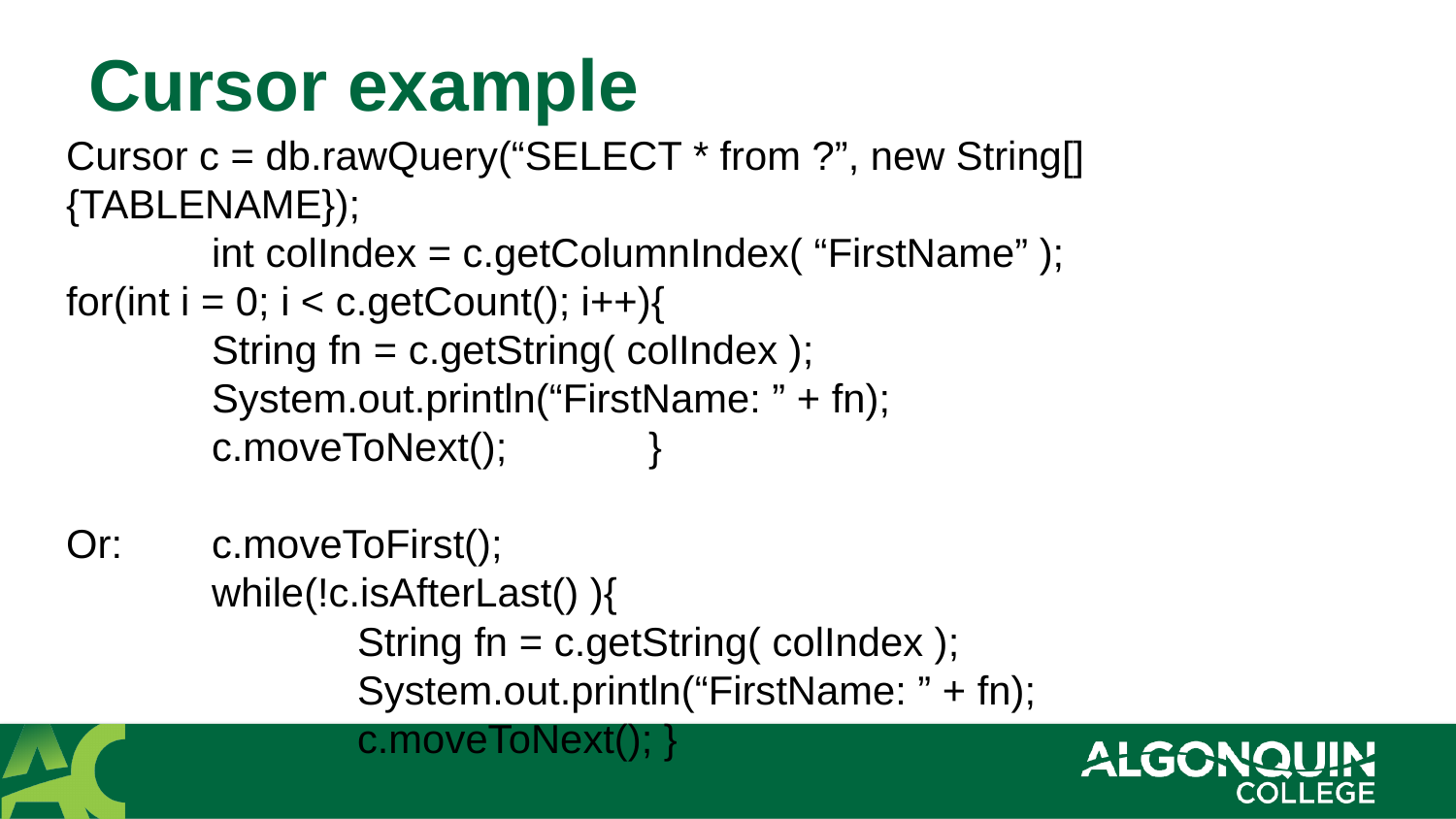

# Cursor example
Cursor c = db.rawQuery(“SELECT * from ?”, new String[] {TABLENAME});
	int colIndex = c.getColumnIndex( “FirstName” );
for(int i = 0; i < c.getCount(); i++){
	String fn = c.getString( colIndex );
	System.out.println(“FirstName: ” + fn);
	c.moveToNext();	}

Or: 	c.moveToFirst();
	while(!c.isAfterLast() ){
		String fn = c.getString( colIndex );
		System.out.println(“FirstName: ” + fn);
		c.moveToNext(); }